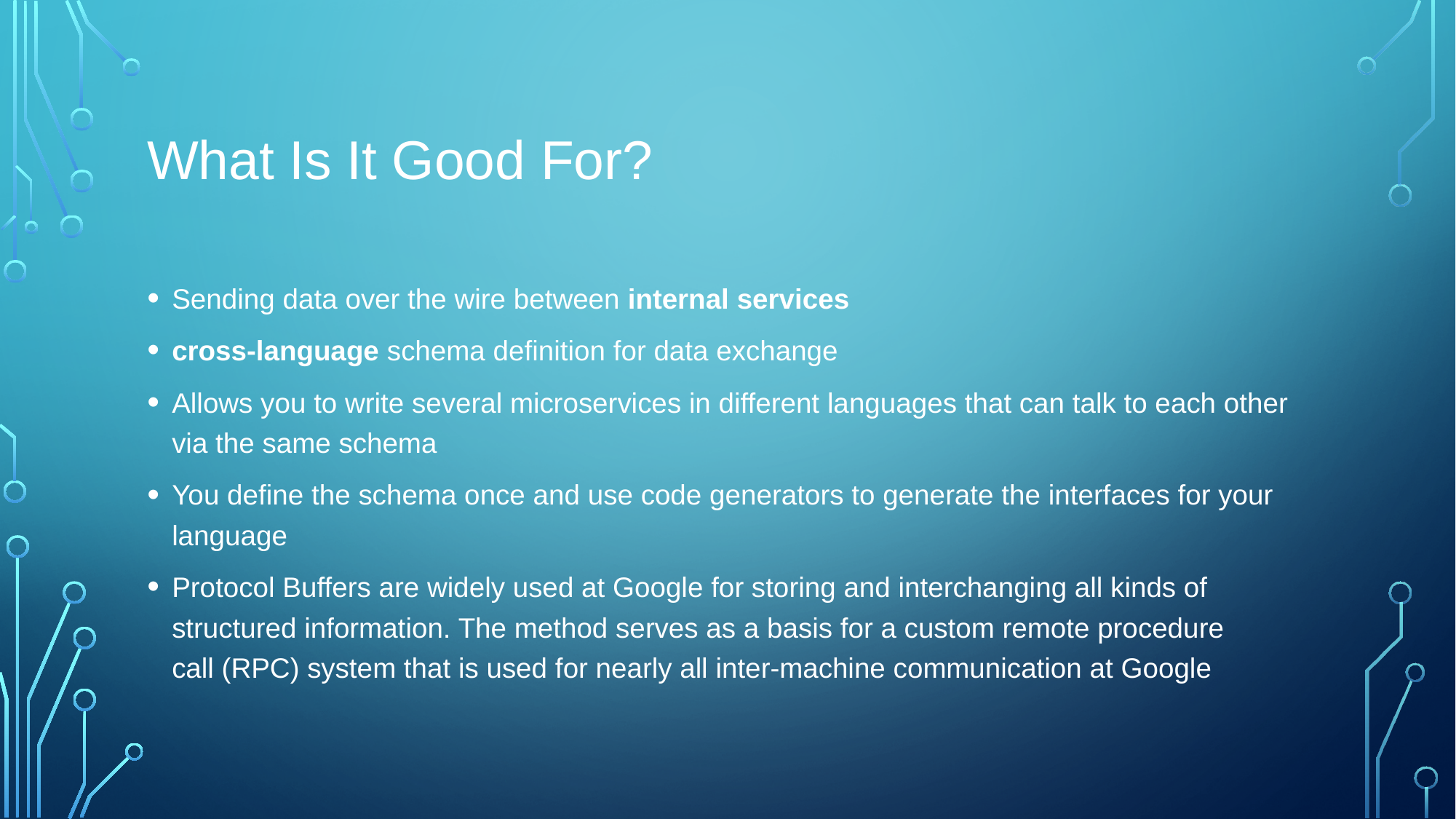

# What Is It Good For?
Sending data over the wire between internal services
cross-language schema definition for data exchange
Allows you to write several microservices in different languages that can talk to each other via the same schema
You define the schema once and use code generators to generate the interfaces for your language
Protocol Buffers are widely used at Google for storing and interchanging all kinds of structured information. The method serves as a basis for a custom remote procedure call (RPC) system that is used for nearly all inter-machine communication at Google